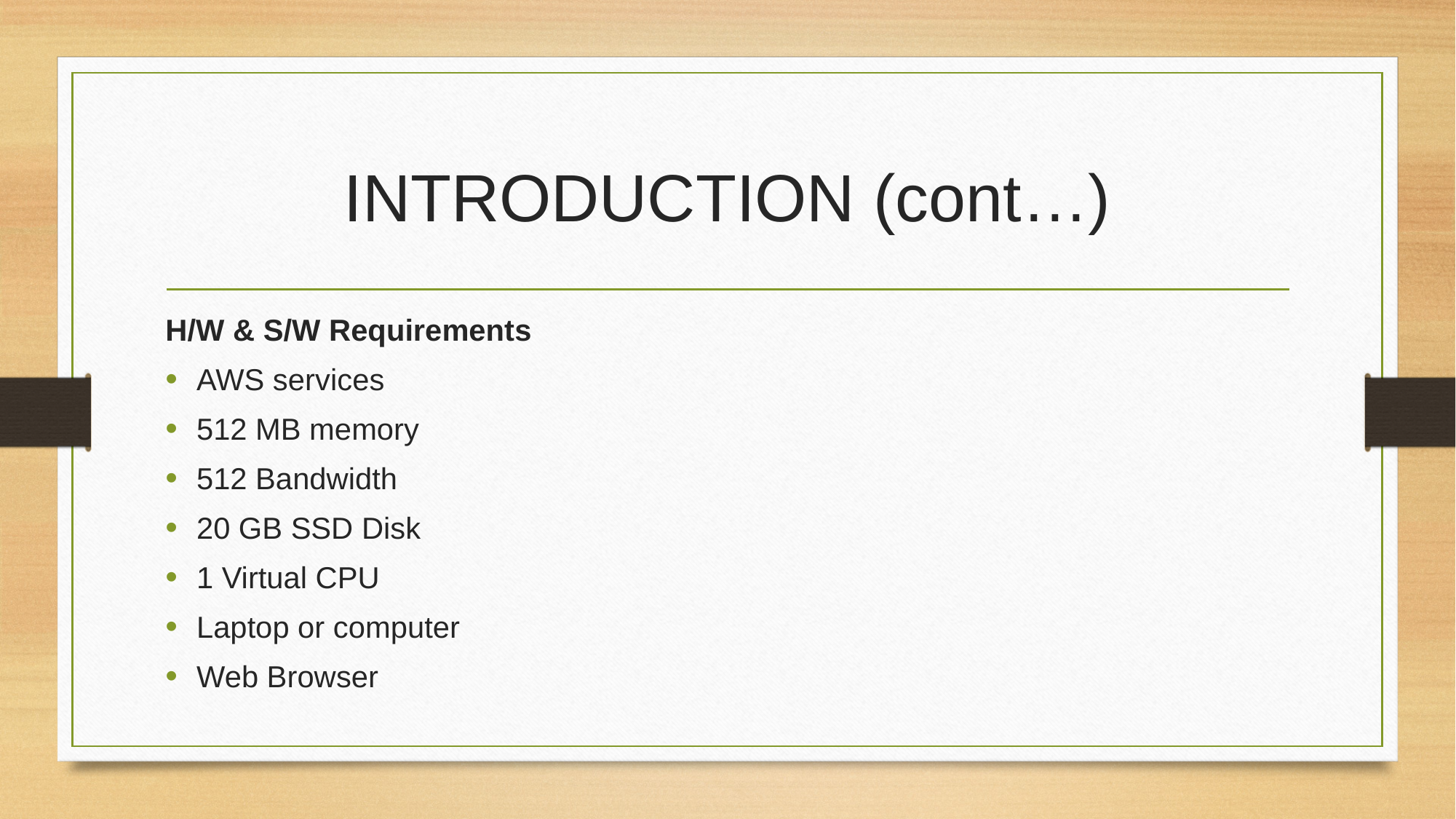

# INTRODUCTION (cont…)
H/W & S/W Requirements
AWS services
512 MB memory
512 Bandwidth
20 GB SSD Disk
1 Virtual CPU
Laptop or computer
Web Browser